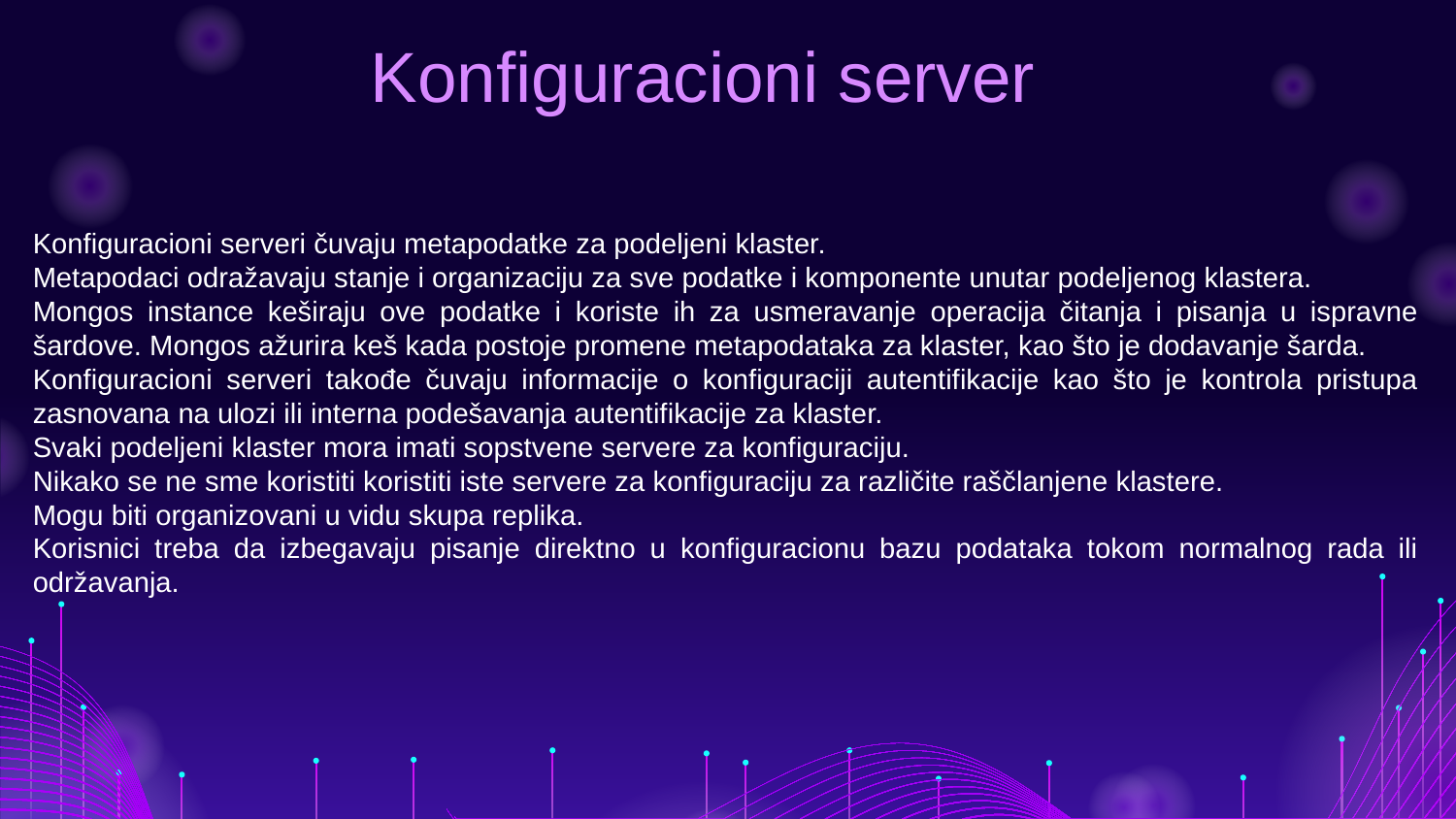

# Konfiguracioni server

Konfiguracioni serveri čuvaju metapodatke za podeljeni klaster.
Metapodaci odražavaju stanje i organizaciju za sve podatke i komponente unutar podeljenog klastera.
Mongos instance keširaju ove podatke i koriste ih za usmeravanje operacija čitanja i pisanja u ispravne šardove. Mongos ažurira keš kada postoje promene metapodataka za klaster, kao što je dodavanje šarda.
Konfiguracioni serveri takođe čuvaju informacije o konfiguraciji autentifikacije kao što je kontrola pristupa zasnovana na ulozi ili interna podešavanja autentifikacije za klaster.
Svaki podeljeni klaster mora imati sopstvene servere za konfiguraciju.
Nikako se ne sme koristiti koristiti iste servere za konfiguraciju za različite raščlanjene klastere.
Mogu biti organizovani u vidu skupa replika.
Korisnici treba da izbegavaju pisanje direktno u konfiguracionu bazu podataka tokom normalnog rada ili održavanja.